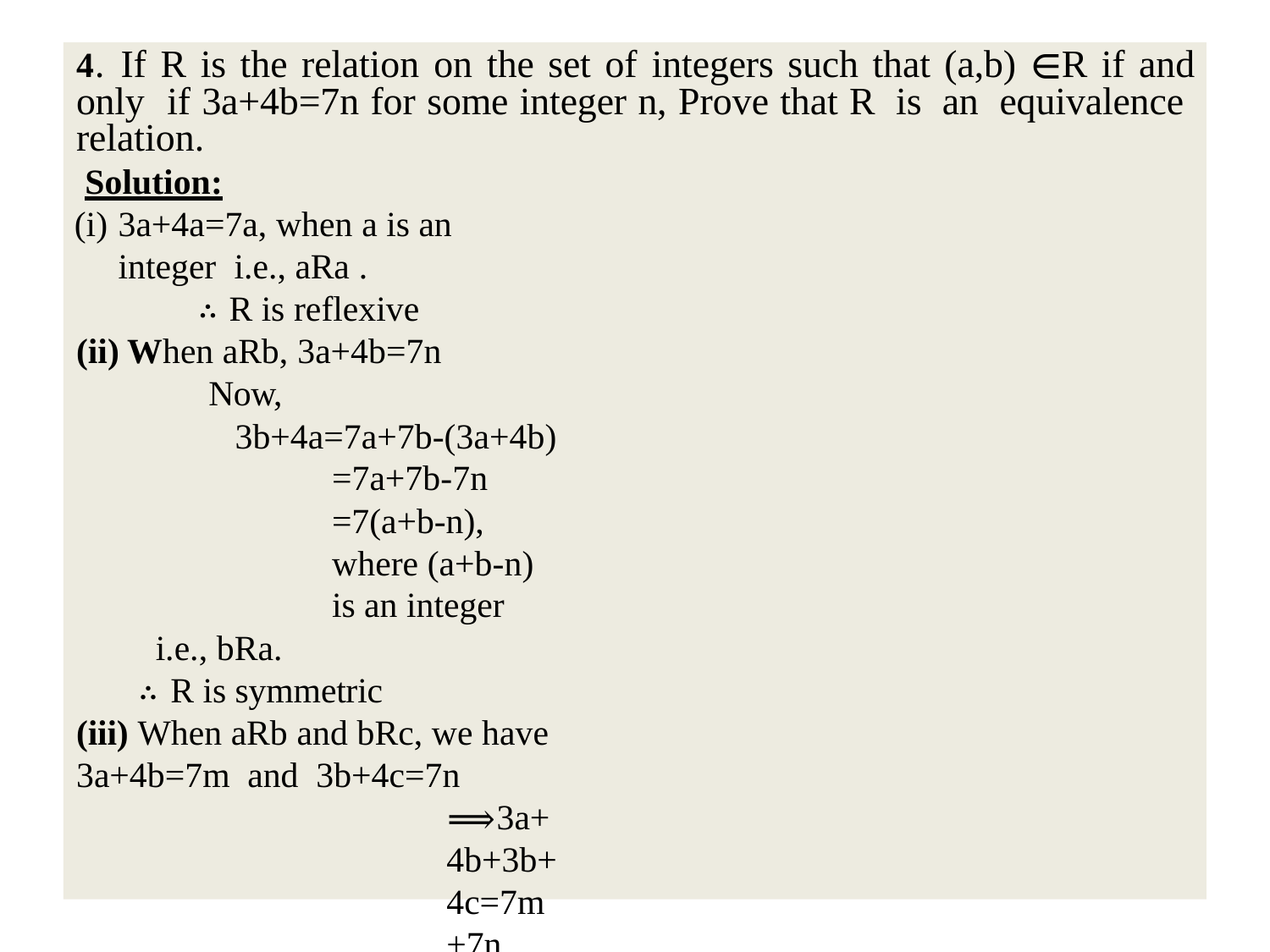

# 4. If R is the relation on the set of integers such that (a,b) ∈R if and only  if 3a+4b=7n for some integer n, Prove that R is an equivalence  relation.

Solution:
3a+4a=7a, when a is an integer  i.e., aRa .
∴ R is reflexive
When aRb, 3a+4b=7n
Now,
3b+4a=7a+7b-(3a+4b)
=7a+7b-7n
=7(a+b-n), where (a+b-n) is an integer
i.e., bRa.
∴ R is symmetric
(iii) When aRb and bRc, we have 3a+4b=7m and 3b+4c=7n
⟹3a+4b+3b+4c=7m+7n
⟹3a+7b+4c=7m+7n
⟹3a+4c=7m+7n-7b =7(m+n-b)  where (m+n-b) is an integer. i.e., aRc
∴ R is transitive